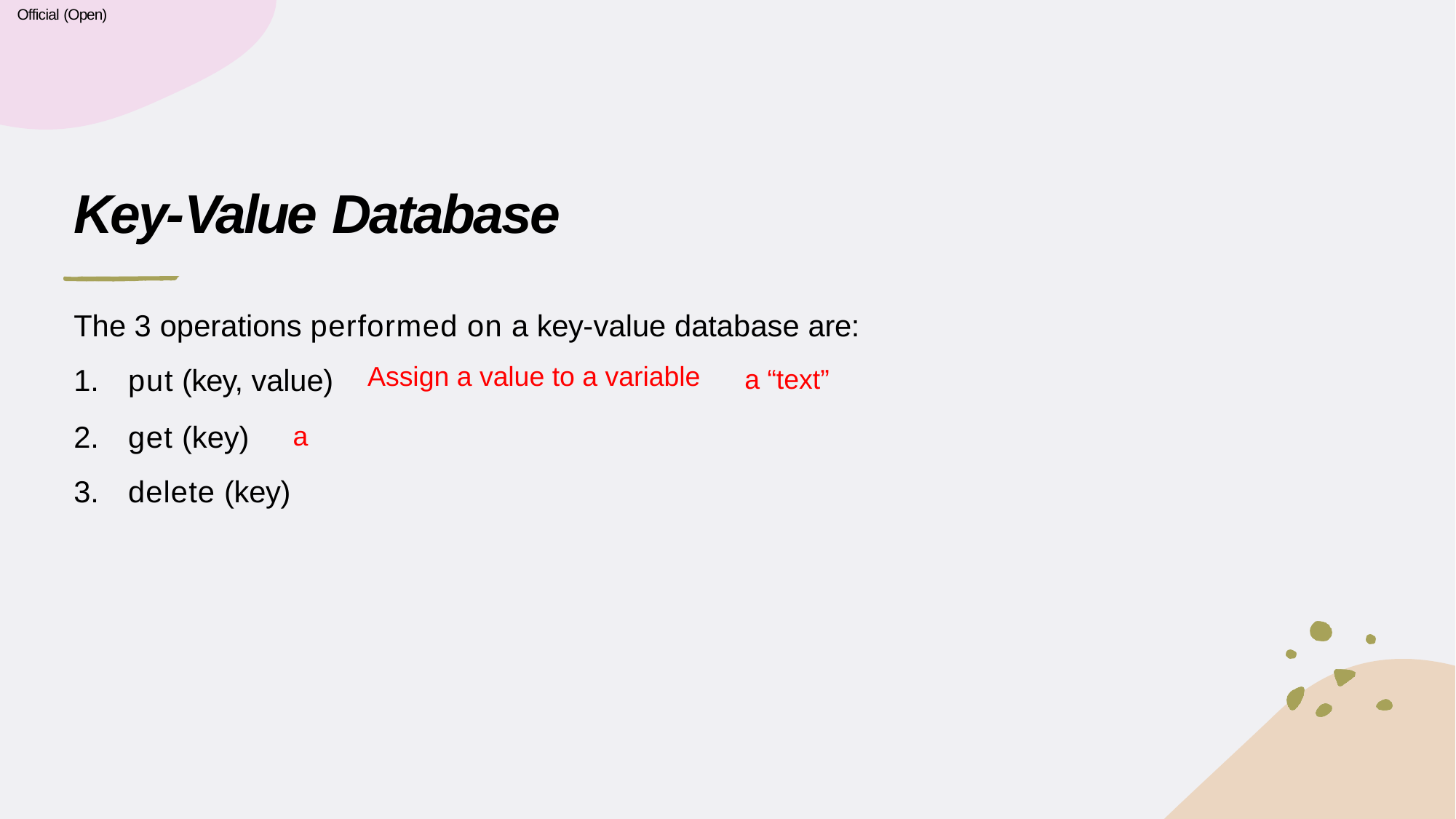

Official (Open)
# Key-Value Database

The 3 operations performed on a key-value database are:
put (key, value)
get (key)
delete (key)
Assign a value to a variable
a “text”
a